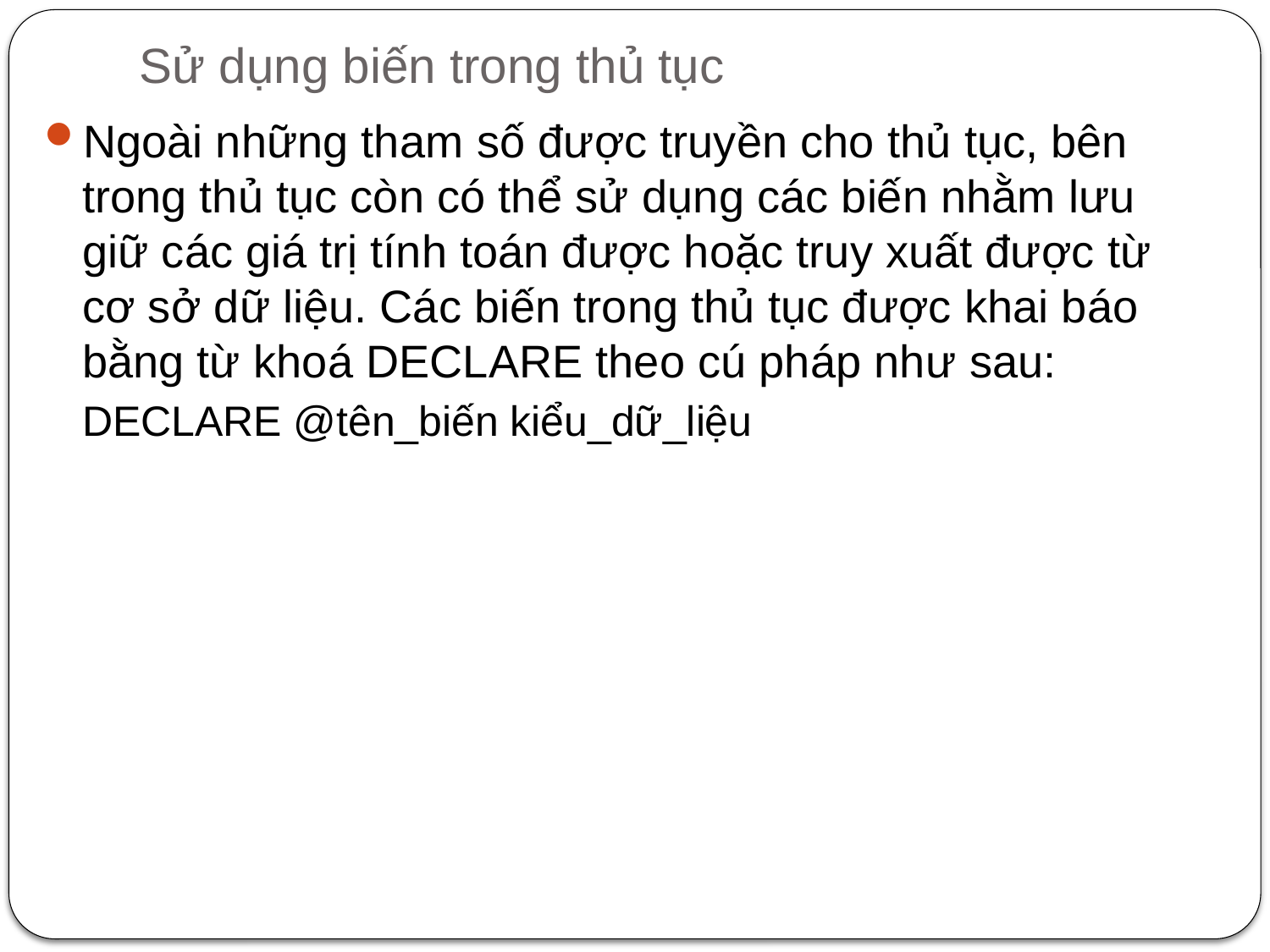

# Sử dụng biến trong thủ tục
Ngoài những tham số được truyền cho thủ tục, bên trong thủ tục còn có thể sử dụng các biến nhằm lưu giữ các giá trị tính toán được hoặc truy xuất được từ cơ sở dữ liệu. Các biến trong thủ tục được khai báo bằng từ khoá DECLARE theo cú pháp như sau:
DECLARE @tên_biến kiểu_dữ_liệu